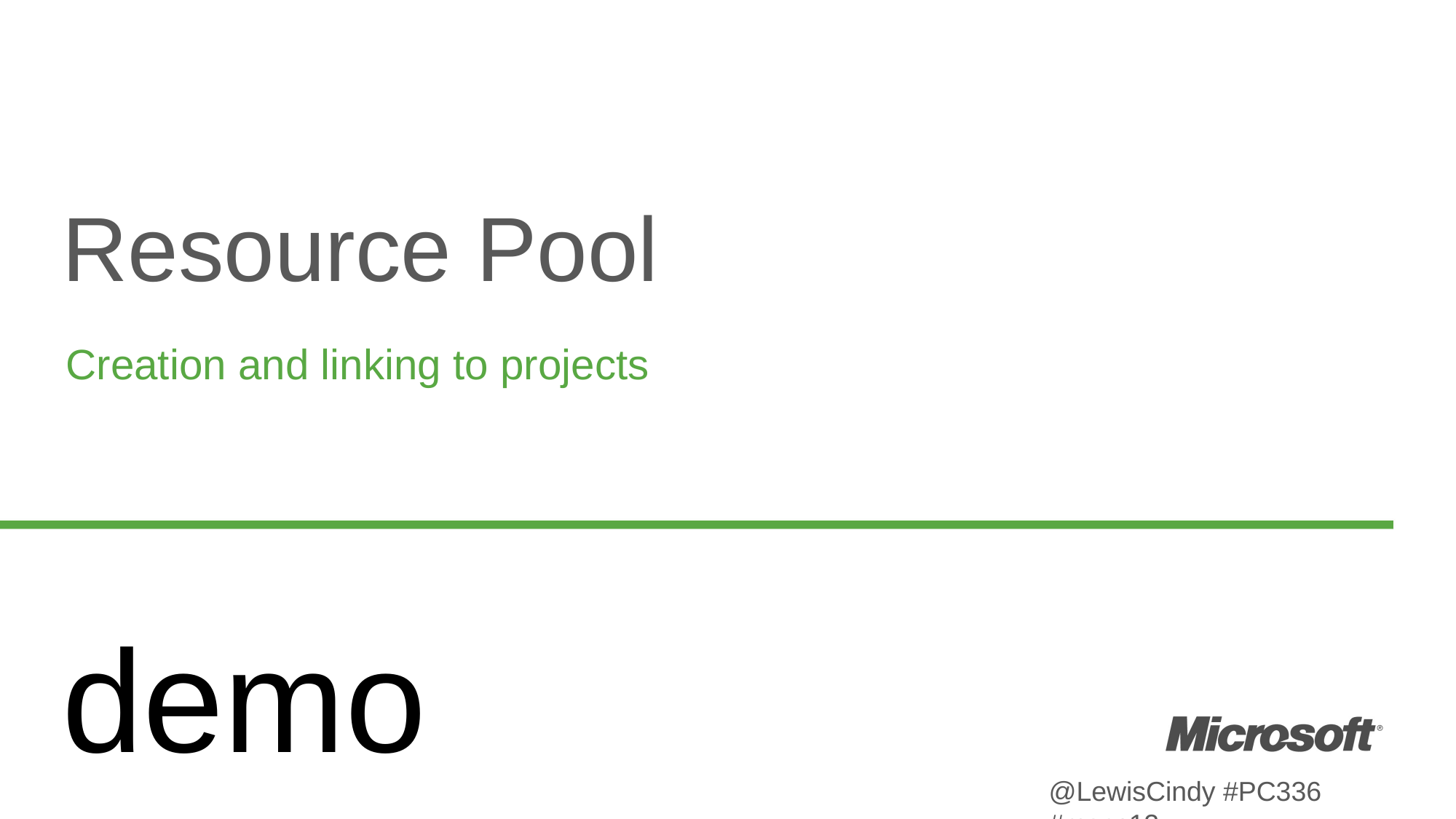

Resource Pool
Creation and linking to projects
demo
@LewisCindy #PC336 #mspc12